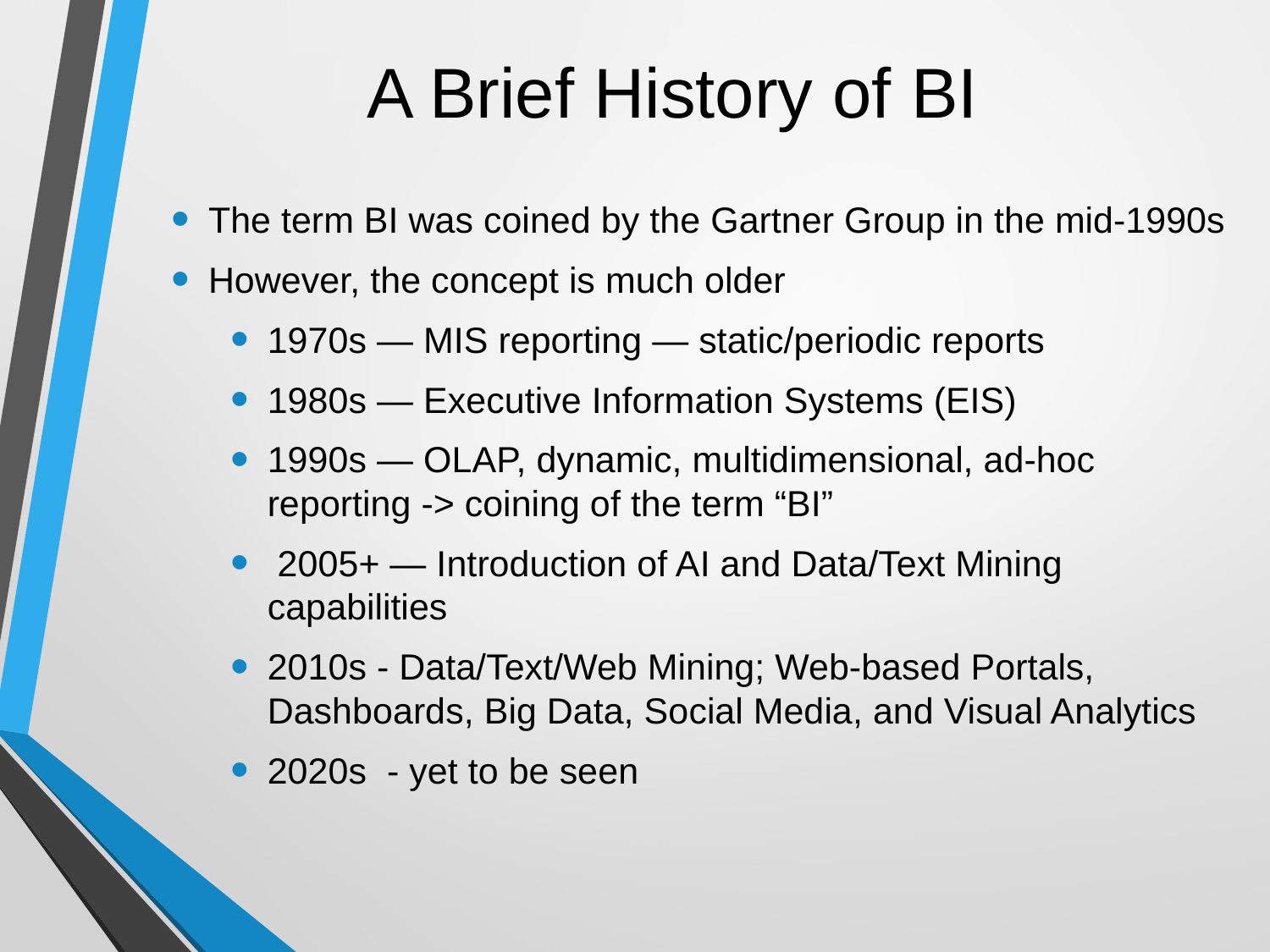

# A Brief History of BI
The term BI was coined by the Gartner Group in the mid-1990s
However, the concept is much older
1970s — MIS reporting — static/periodic reports
1980s — Executive Information Systems (EIS)
1990s — OLAP, dynamic, multidimensional, ad-hoc reporting -> coining of the term “BI”
 2005+ — Introduction of AI and Data/Text Mining capabilities
2010s - Data/Text/Web Mining; Web-based Portals, Dashboards, Big Data, Social Media, and Visual Analytics
2020s  - yet to be seen